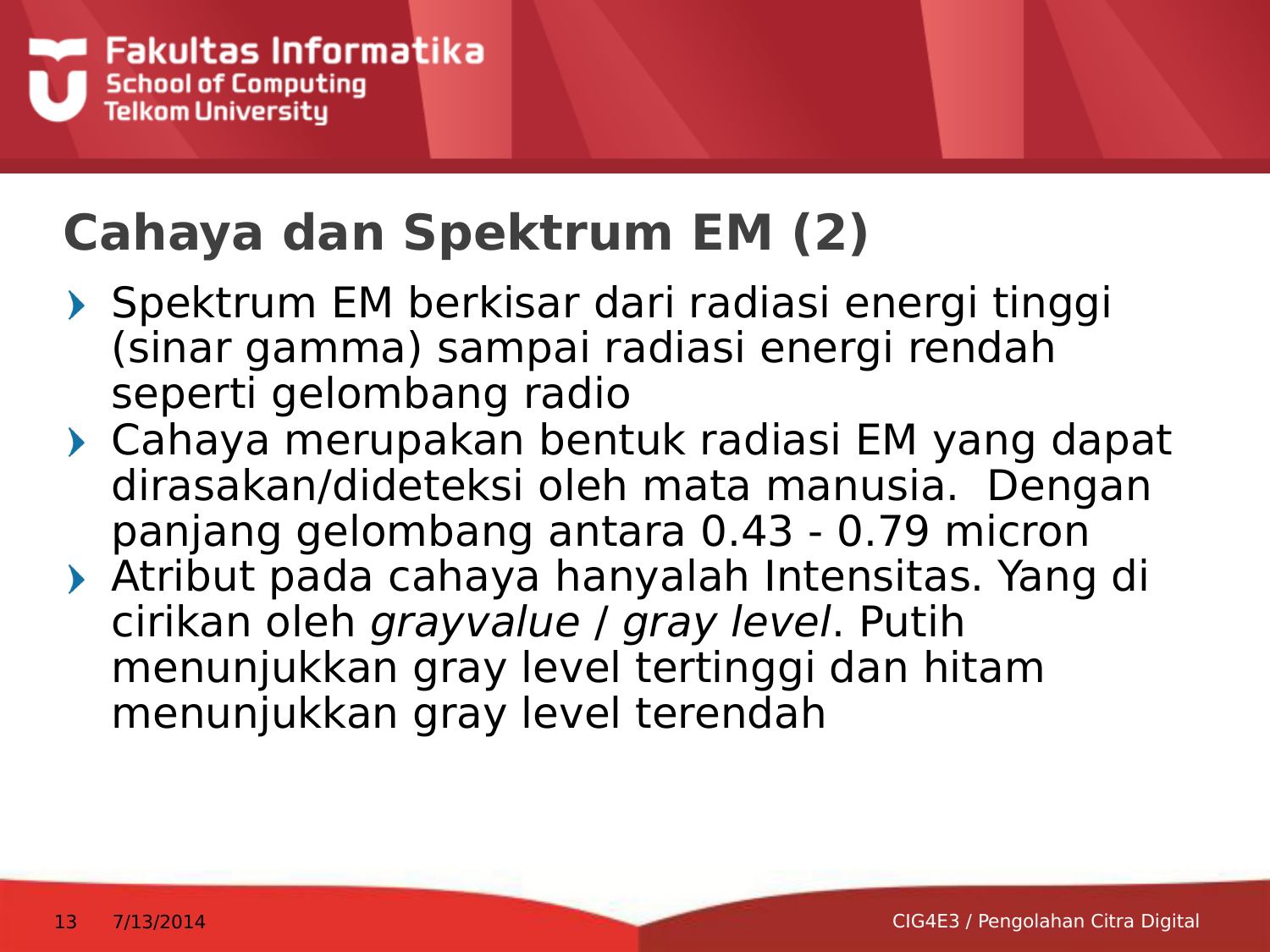

# Cahaya dan Spektrum EM (2)
Spektrum EM berkisar dari radiasi energi tinggi (sinar gamma) sampai radiasi energi rendah seperti gelombang radio
Cahaya merupakan bentuk radiasi EM yang dapat dirasakan/dideteksi oleh mata manusia.  Dengan panjang gelombang antara 0.43 - 0.79 micron
Atribut pada cahaya hanyalah Intensitas. Yang di cirikan oleh grayvalue / gray level. Putih menunjukkan gray level tertinggi dan hitam menunjukkan gray level terendah

13
7/13/2014